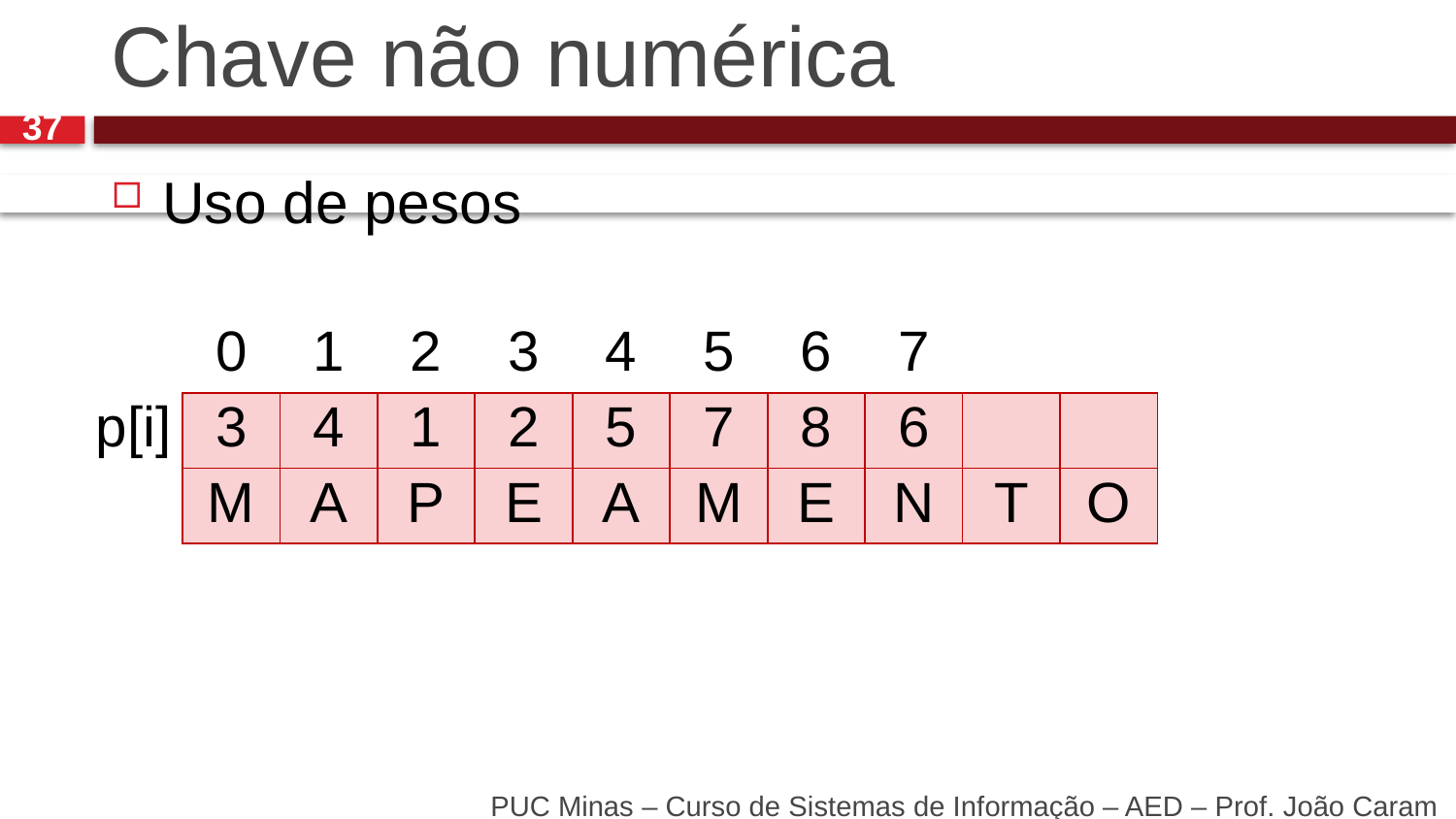

# Chave não numérica
37
Uso de pesos

|  | 0 | 1 | 2 | 3 | 4 | 5 | 6 | 7 |  |  |
| --- | --- | --- | --- | --- | --- | --- | --- | --- | --- | --- |
| p[i] | 3 | 4 | 1 | 2 | 5 | 7 | 8 | 6 |  |  |
|  | M | A | P | E | A | M | E | N | T | O |
PUC Minas – Curso de Sistemas de Informação – AED – Prof. João Caram